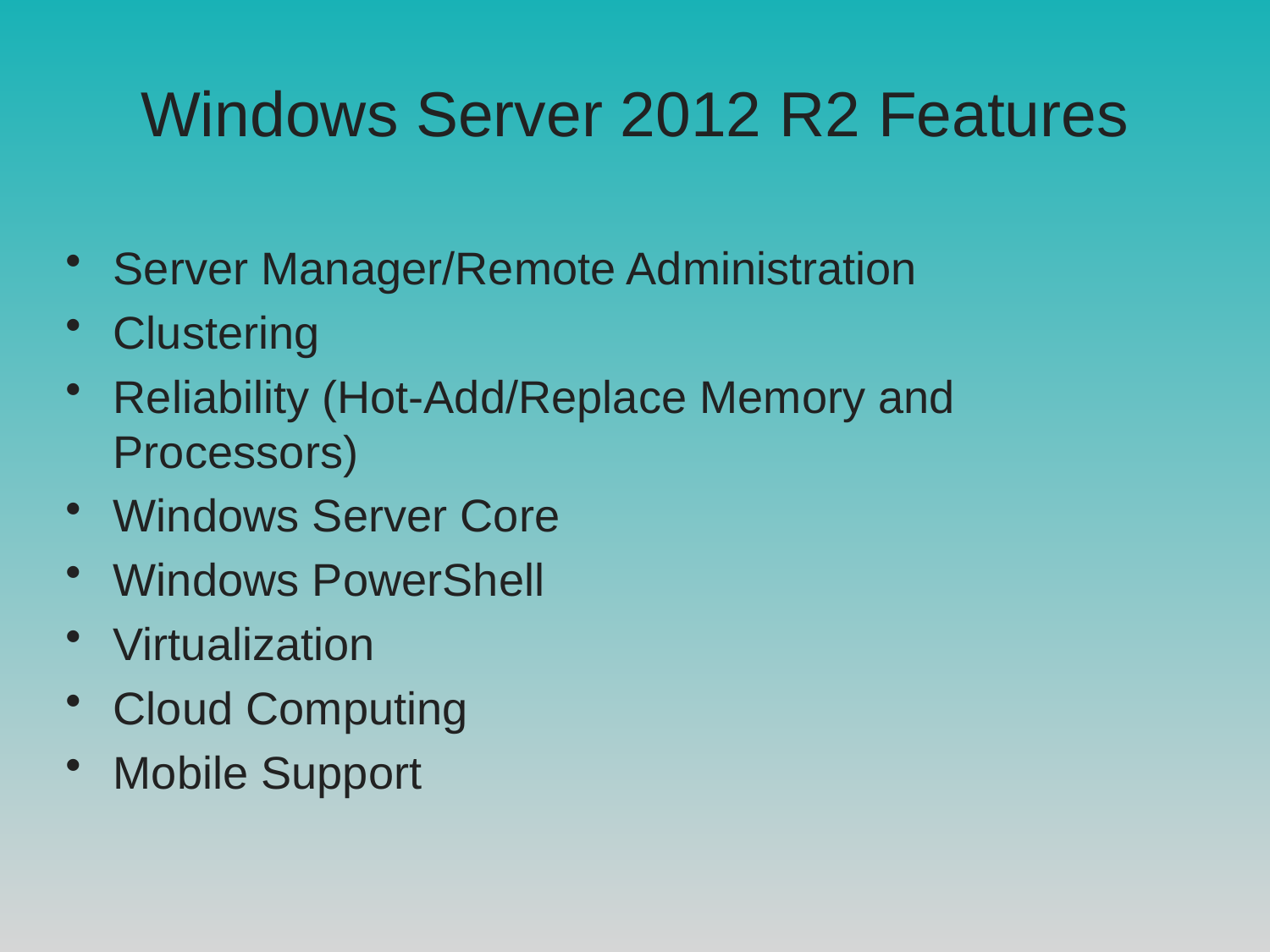

# Windows Server 2012 R2 Features
Server Manager/Remote Administration
Clustering
Reliability (Hot-Add/Replace Memory and Processors)
Windows Server Core
Windows PowerShell
Virtualization
Cloud Computing
Mobile Support